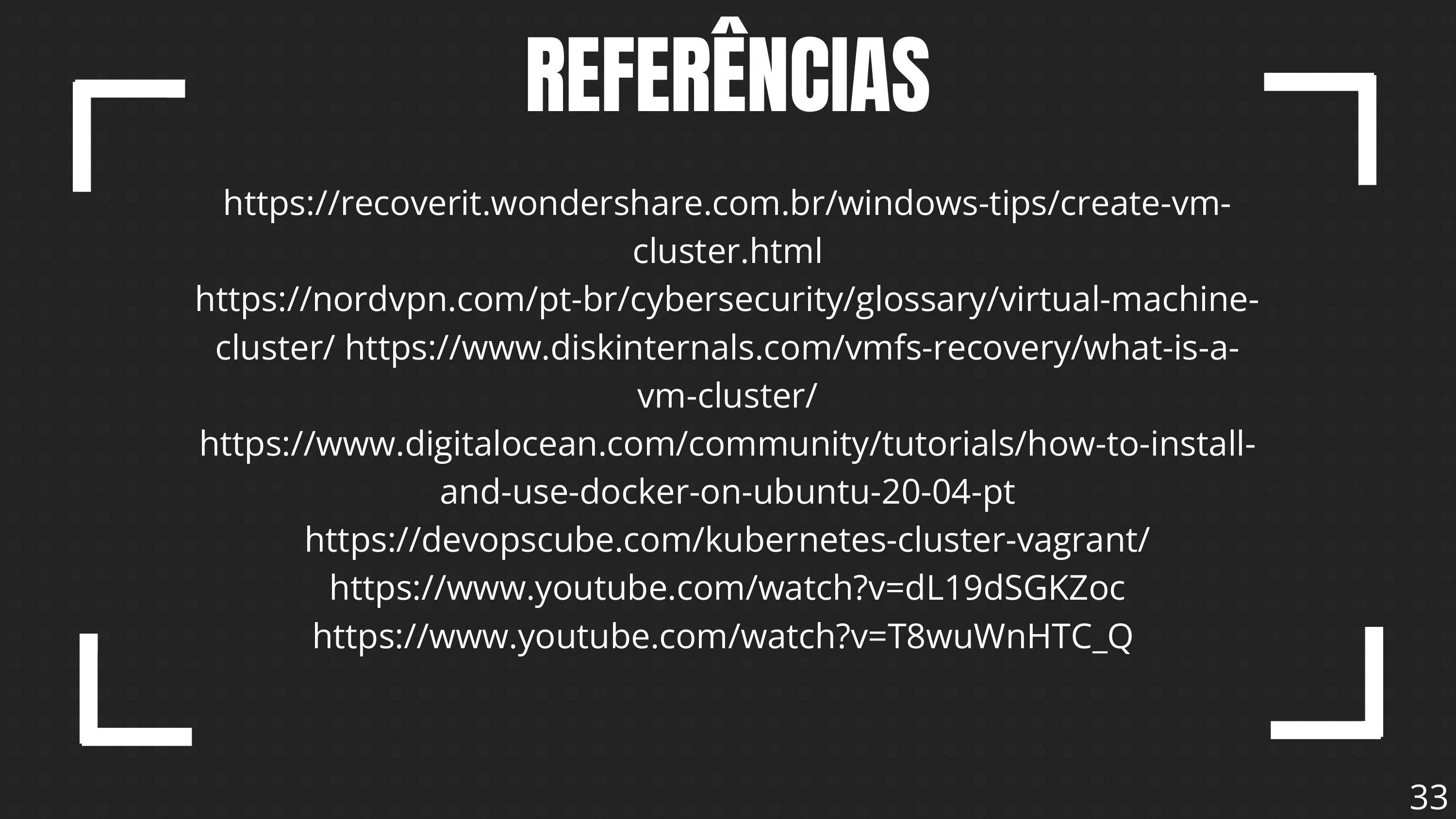

REFERÊNCIAS

https://recoverit.wondershare.com.br/windows-tips/create-vm-cluster.html https://nordvpn.com/pt-br/cybersecurity/glossary/virtual-machine-cluster/ https://www.diskinternals.com/vmfs-recovery/what-is-a-vm-cluster/ https://www.digitalocean.com/community/tutorials/how-to-install-and-use-docker-on-ubuntu-20-04-pt https://devopscube.com/kubernetes-cluster-vagrant/ https://www.youtube.com/watch?v=dL19dSGKZoc https://www.youtube.com/watch?v=T8wuWnHTC_Q

33